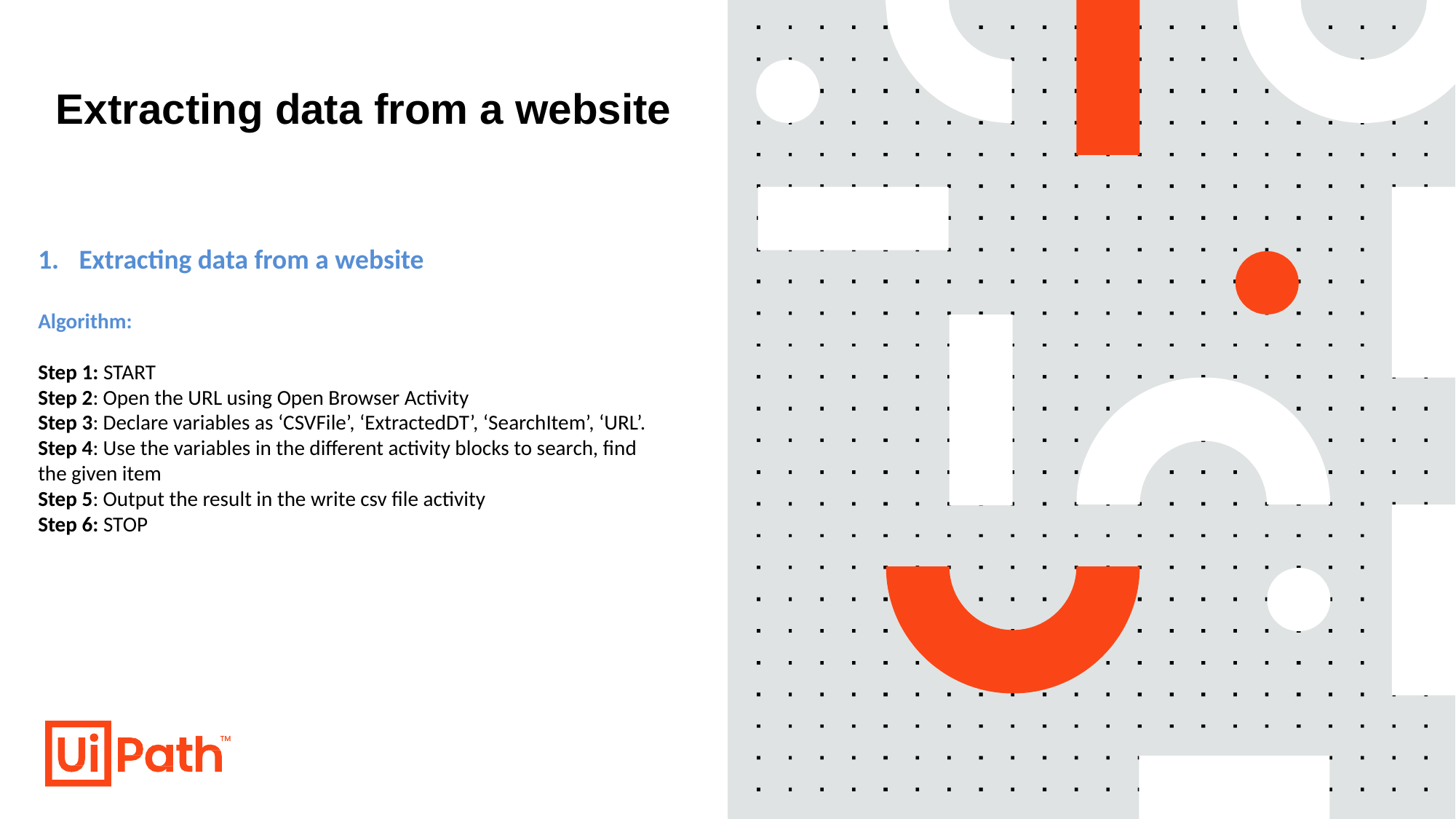

# Extracting data from a website
Extracting data from a website

Algorithm:

Step 1: START
Step 2: Open the URL using Open Browser Activity
Step 3: Declare variables as ‘CSVFile’, ‘ExtractedDT’, ‘SearchItem’, ‘URL’.
Step 4: Use the variables in the different activity blocks to search, find the given item
Step 5: Output the result in the write csv file activity
Step 6: STOP